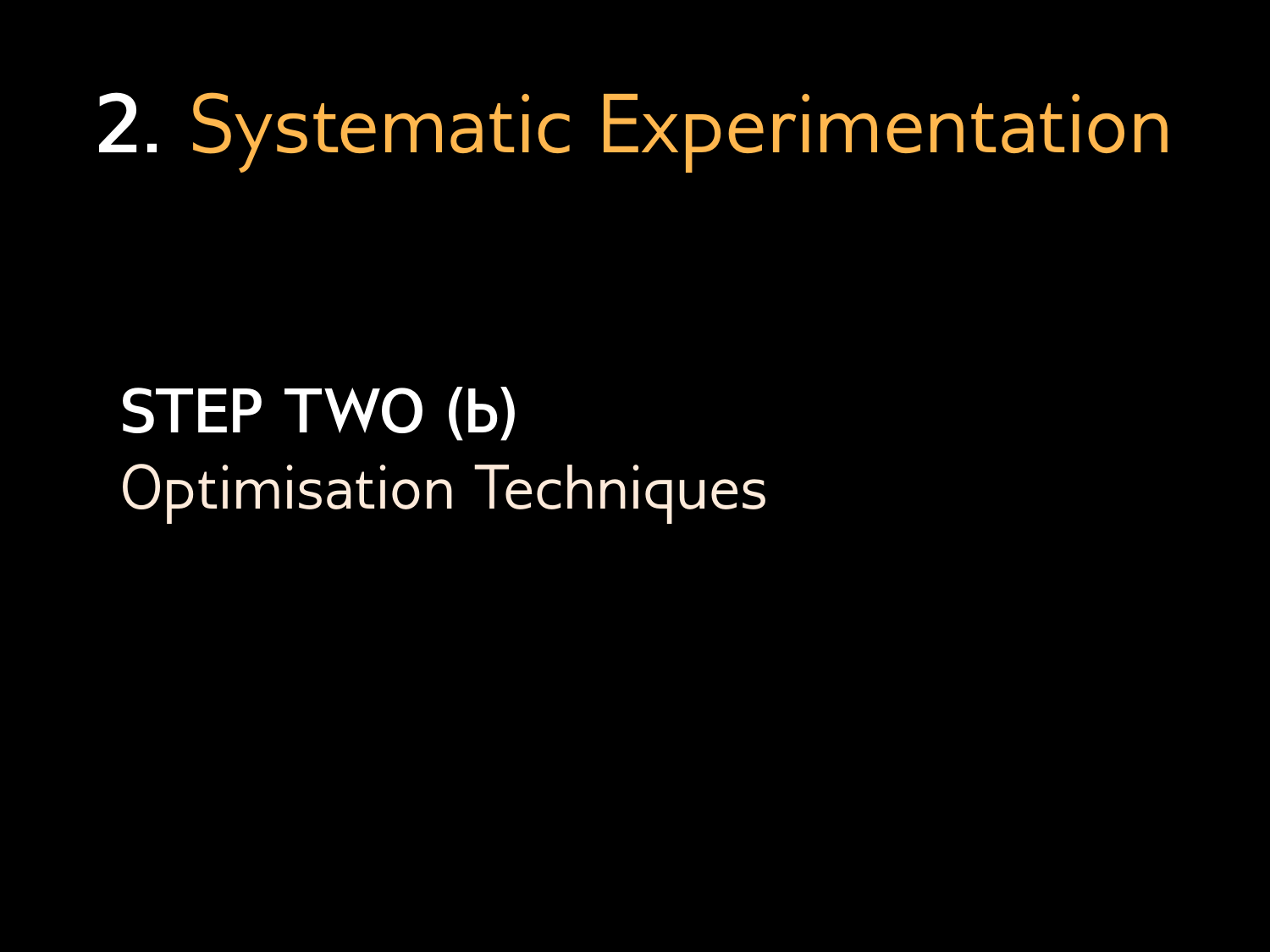

2. Systematic Experimentation
STEP TWO (b)
Optimisation Techniques